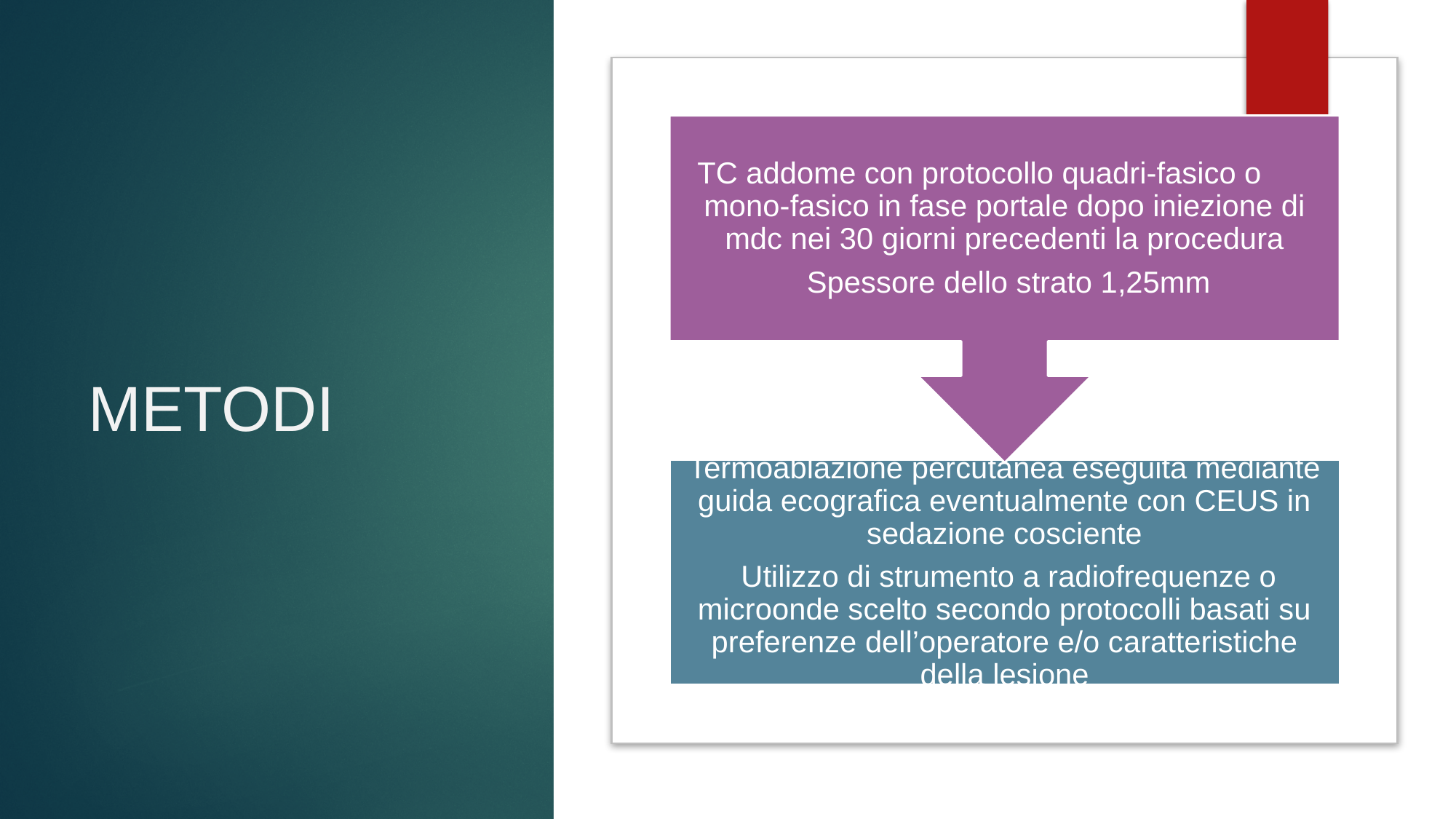

Termoablazione percutanea eseguita mediante guida ecografica eventualmente con CEUS in sedazione cosciente
 Utilizzo di strumento a radiofrequenze o microonde scelto secondo protocolli basati su preferenze dell’operatore e/o caratteristiche della lesione
TC addome con protocollo quadri-fasico o       mono-fasico in fase portale dopo iniezione di mdc nei 30 giorni precedenti la procedura
 Spessore dello strato 1,25mm
# METODI